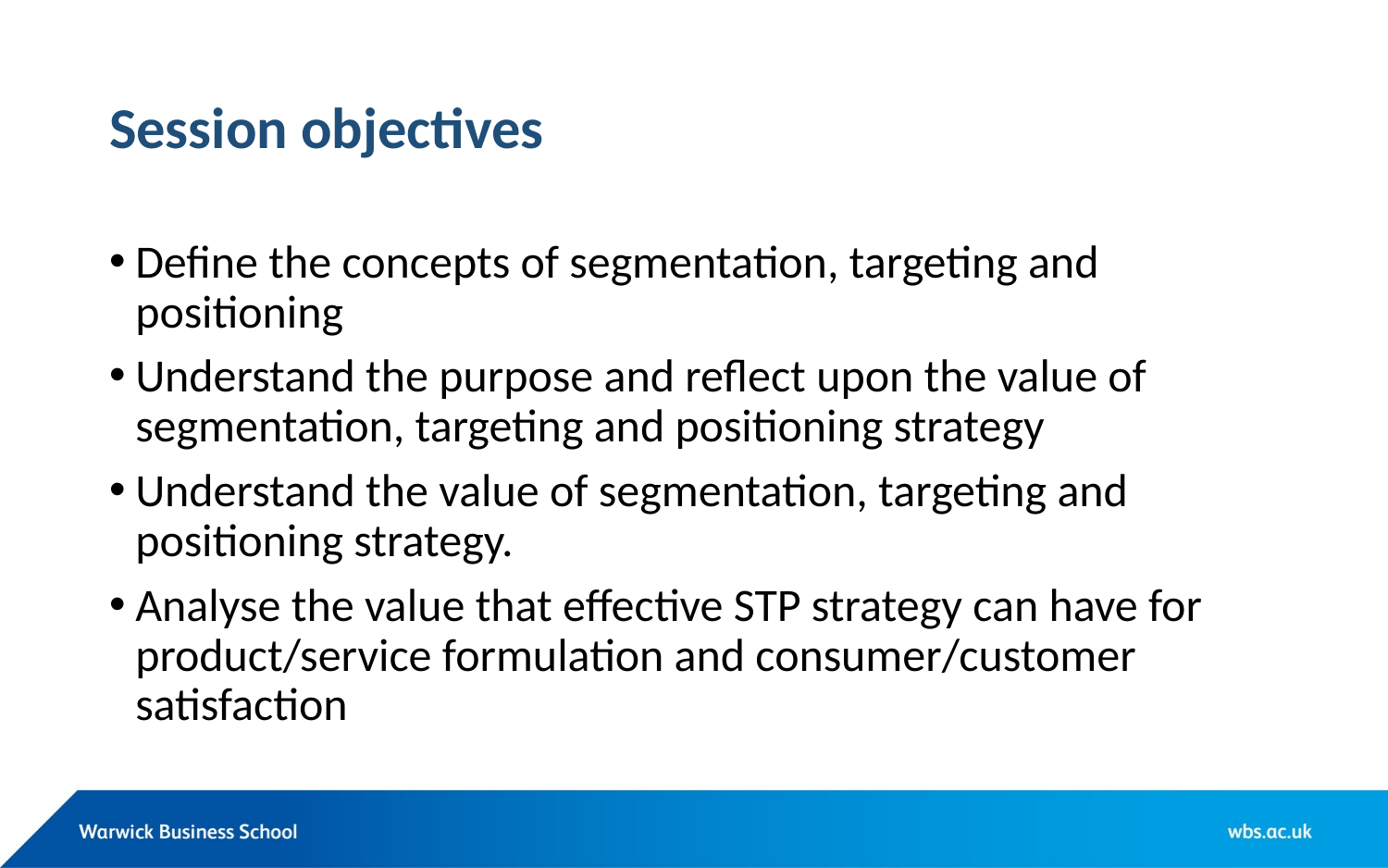

# Session objectives
Define the concepts of segmentation, targeting and positioning
Understand the purpose and reflect upon the value of segmentation, targeting and positioning strategy
Understand the value of segmentation, targeting and positioning strategy.
Analyse the value that effective STP strategy can have for product/service formulation and consumer/customer satisfaction